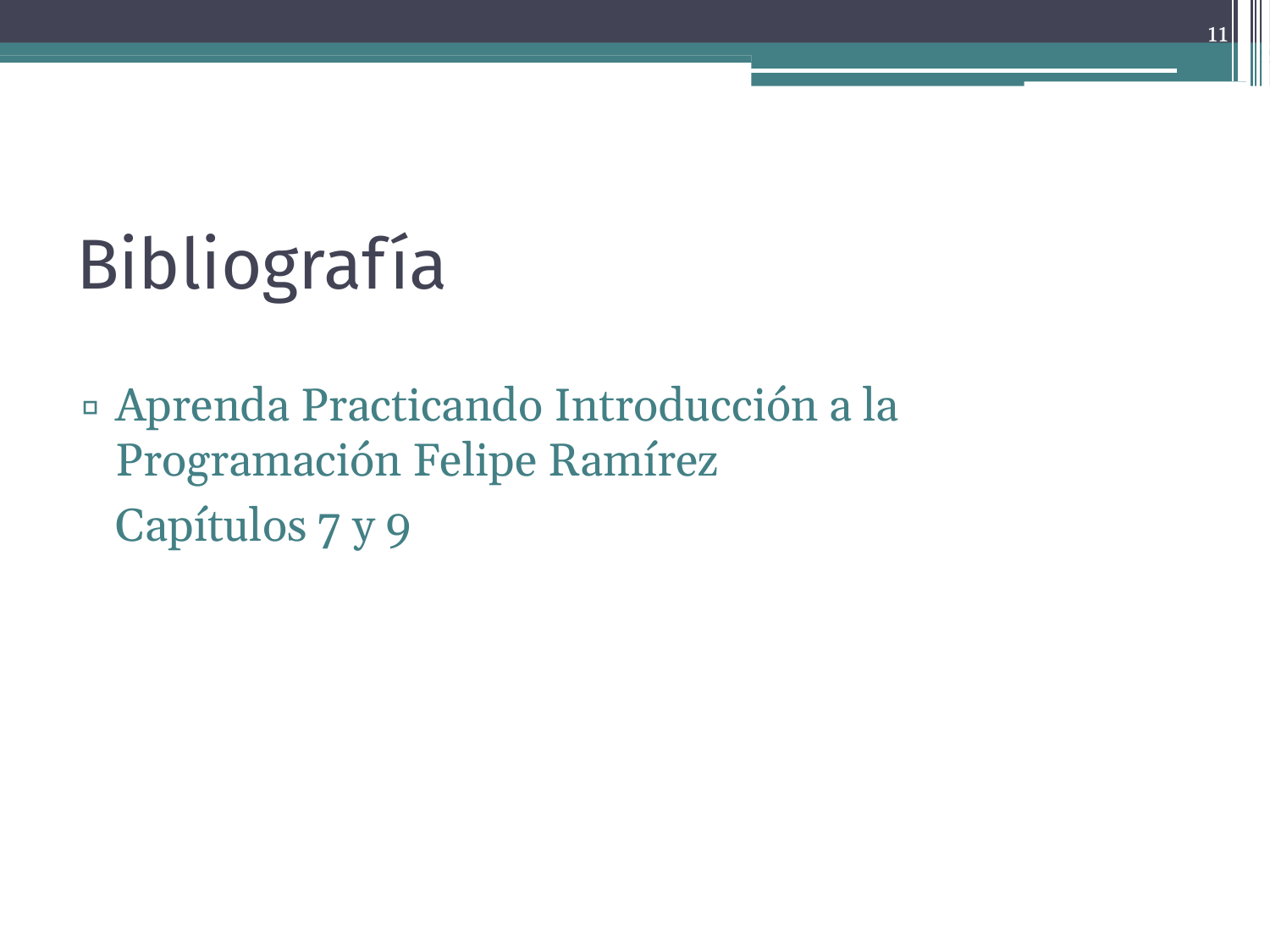

11
# Bibliografía
▫	Aprenda Practicando Introducción a la Programación Felipe Ramírez
Capítulos 7 y 9